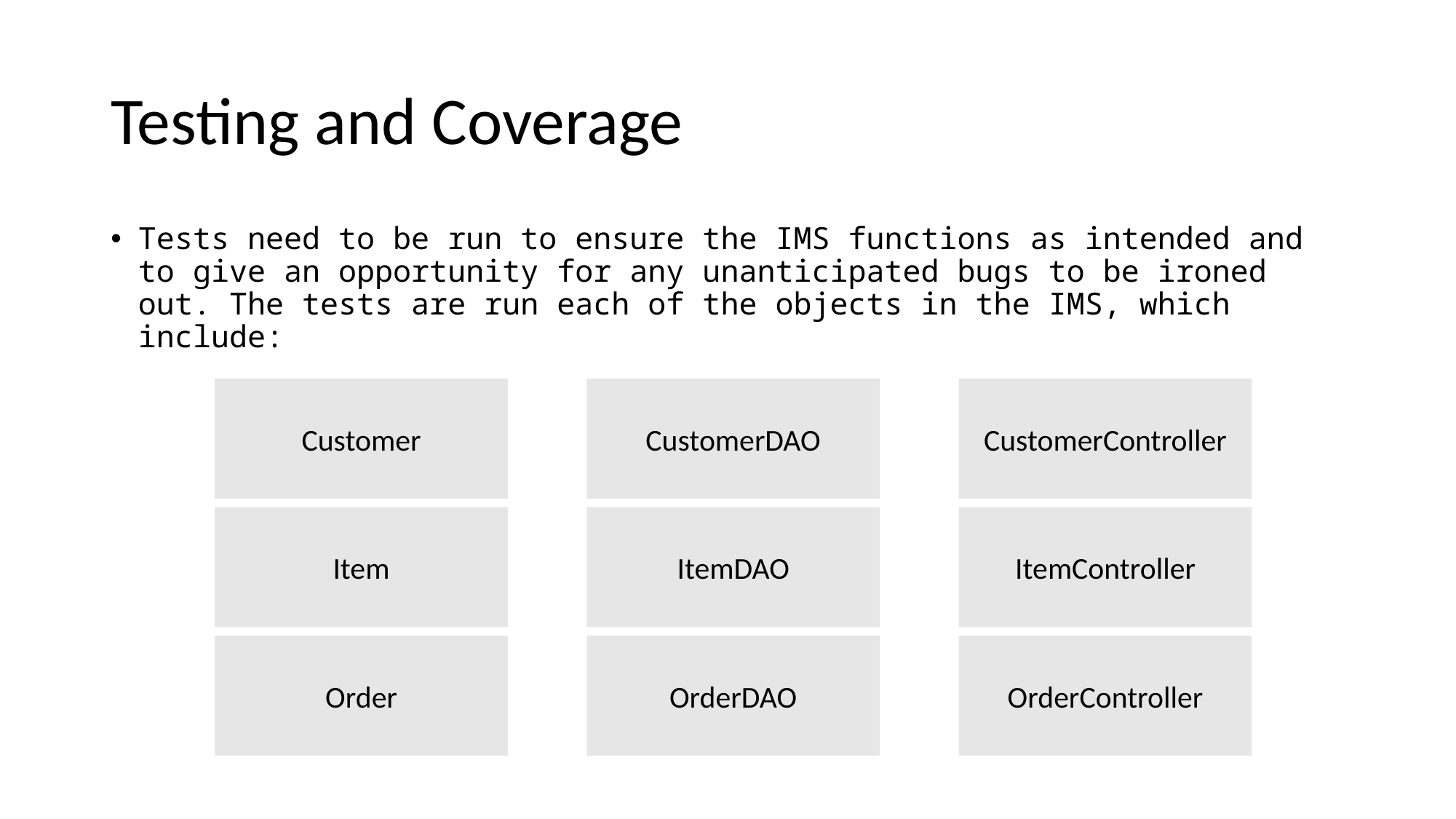

# Testing and Coverage
Tests need to be run to ensure the IMS functions as intended and to give an opportunity for any unanticipated bugs to be ironed out. The tests are run each of the objects in the IMS, which include:

Customer

CustomerDAO

CustomerController

Item

ItemDAO

ItemController

OrderController

Order

OrderDAO